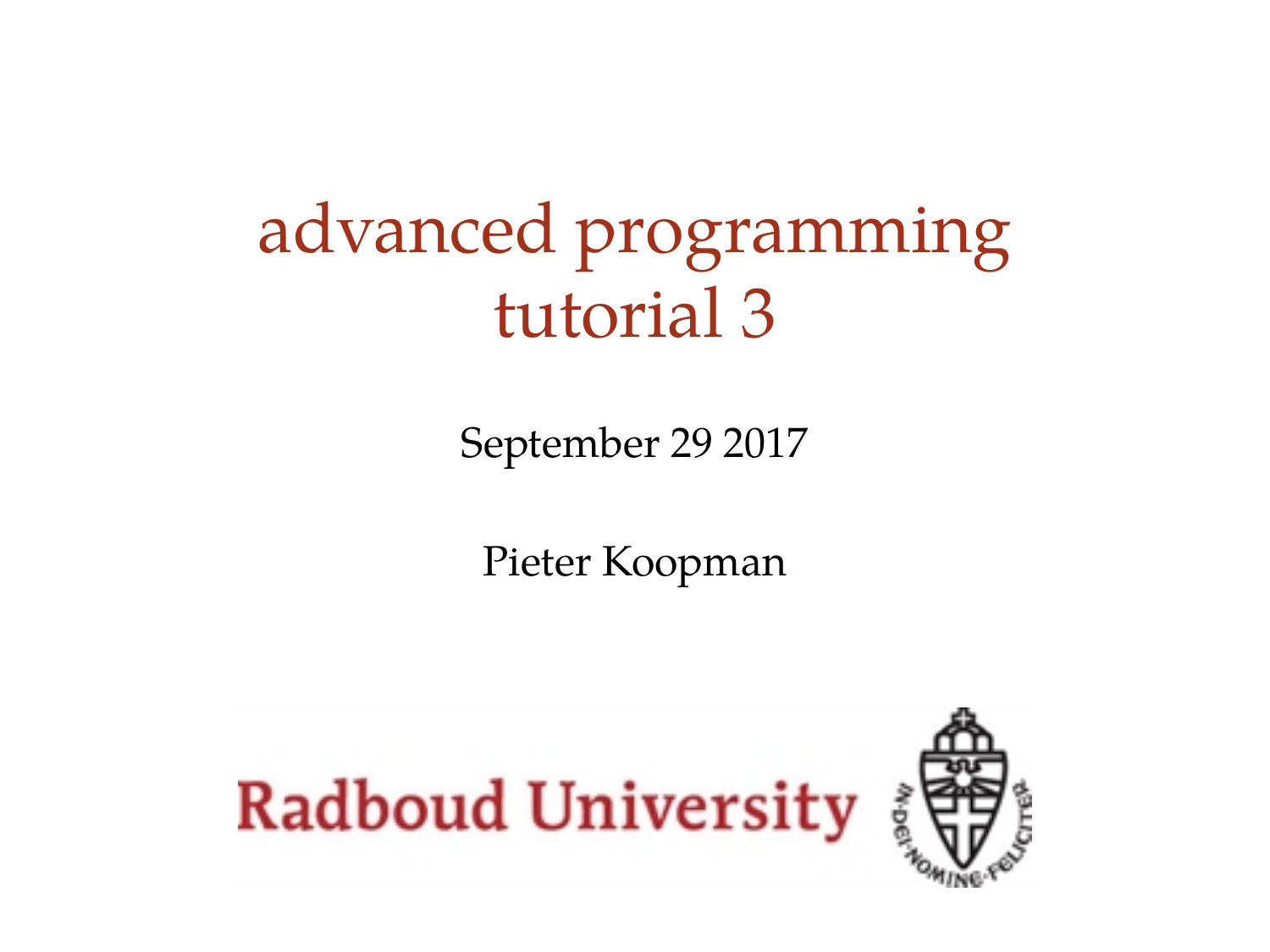

# advanced programming tutorial 3
September 29 2017

Pieter Koopman